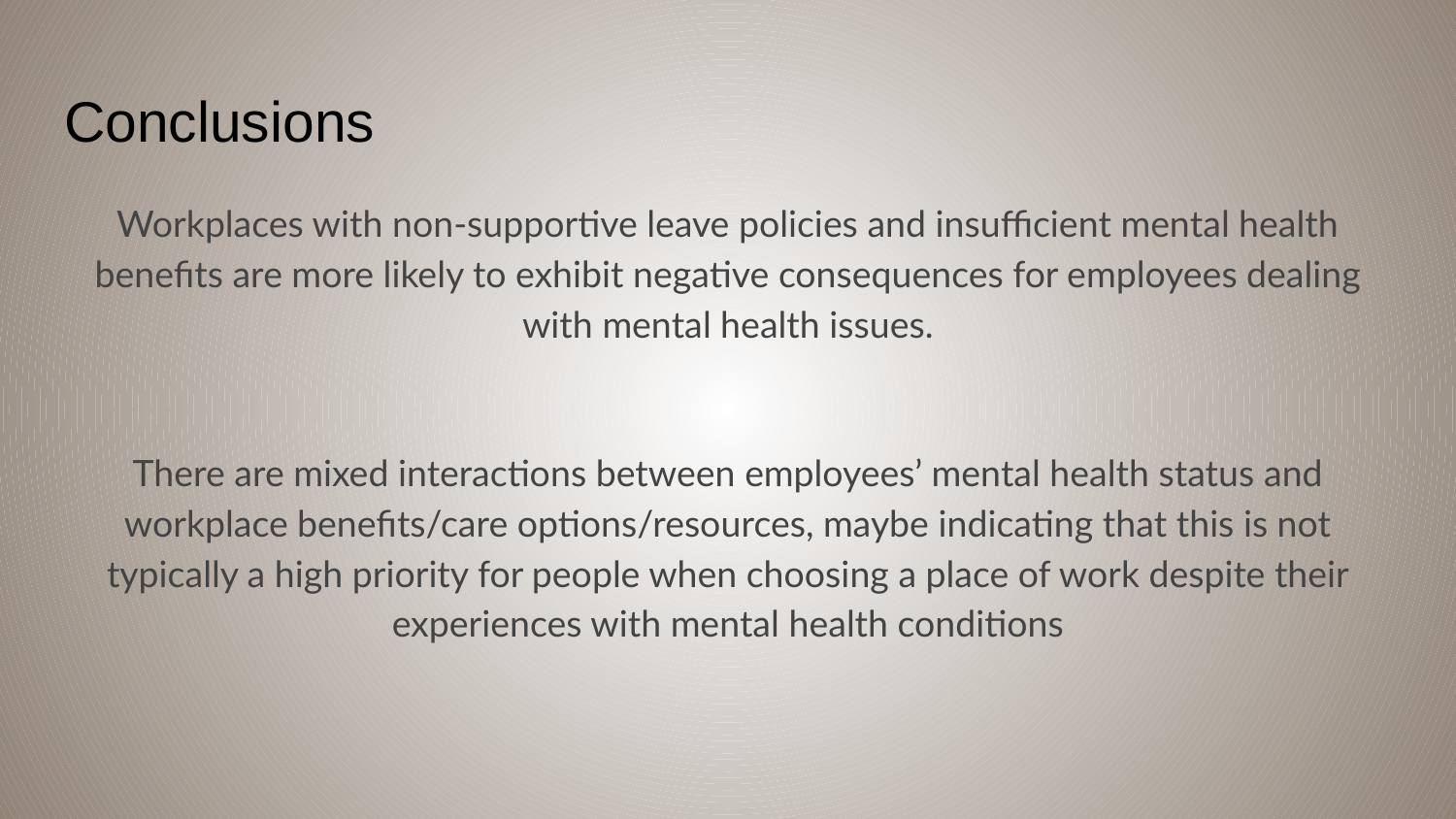

# Conclusions
Workplaces with non-supportive leave policies and insufficient mental health benefits are more likely to exhibit negative consequences for employees dealing with mental health issues.

There are mixed interactions between employees’ mental health status and workplace benefits/care options/resources, maybe indicating that this is not typically a high priority for people when choosing a place of work despite their experiences with mental health conditions